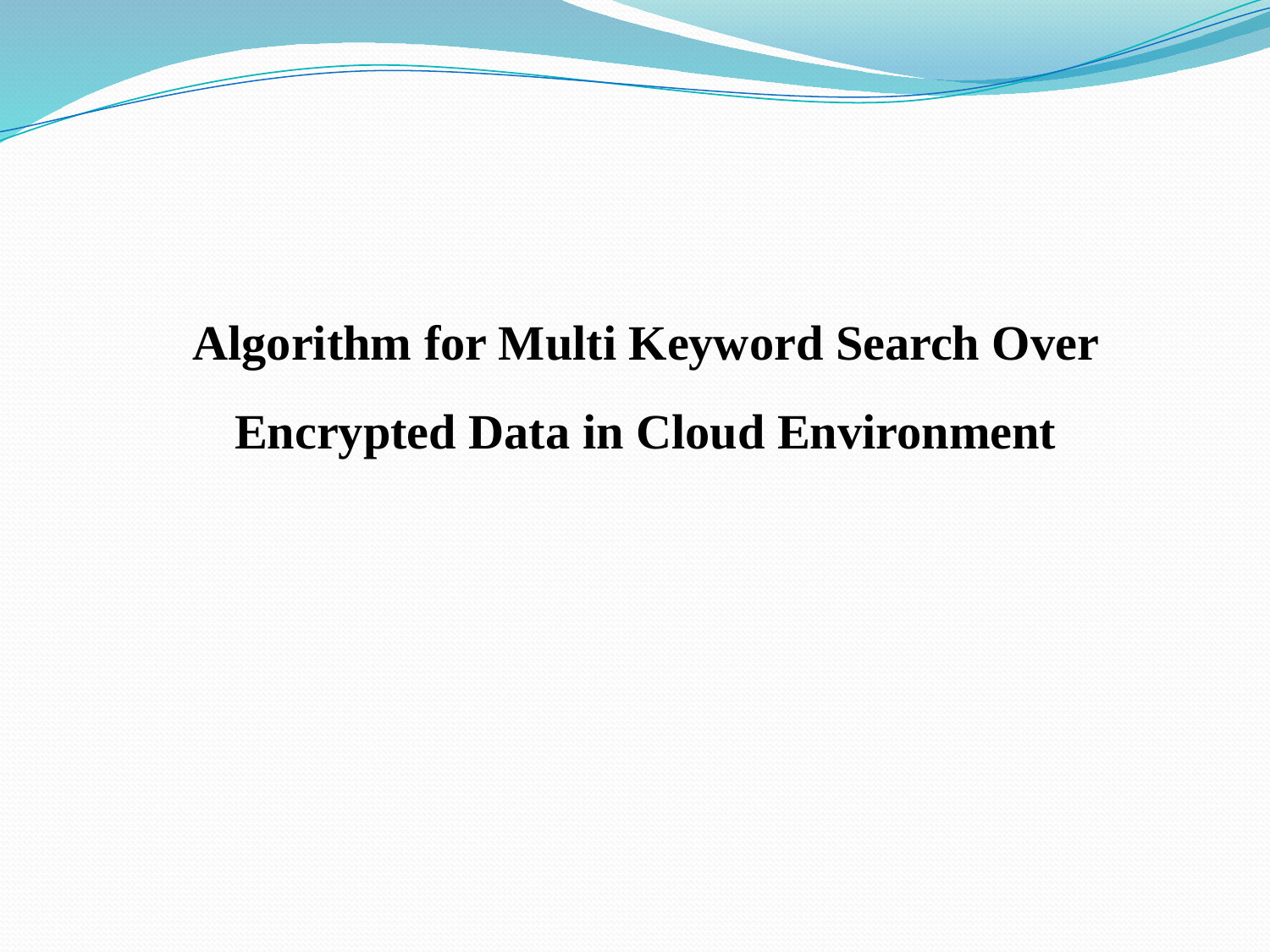

Algorithm for Multi Keyword Search Over Encrypted Data in Cloud Environment